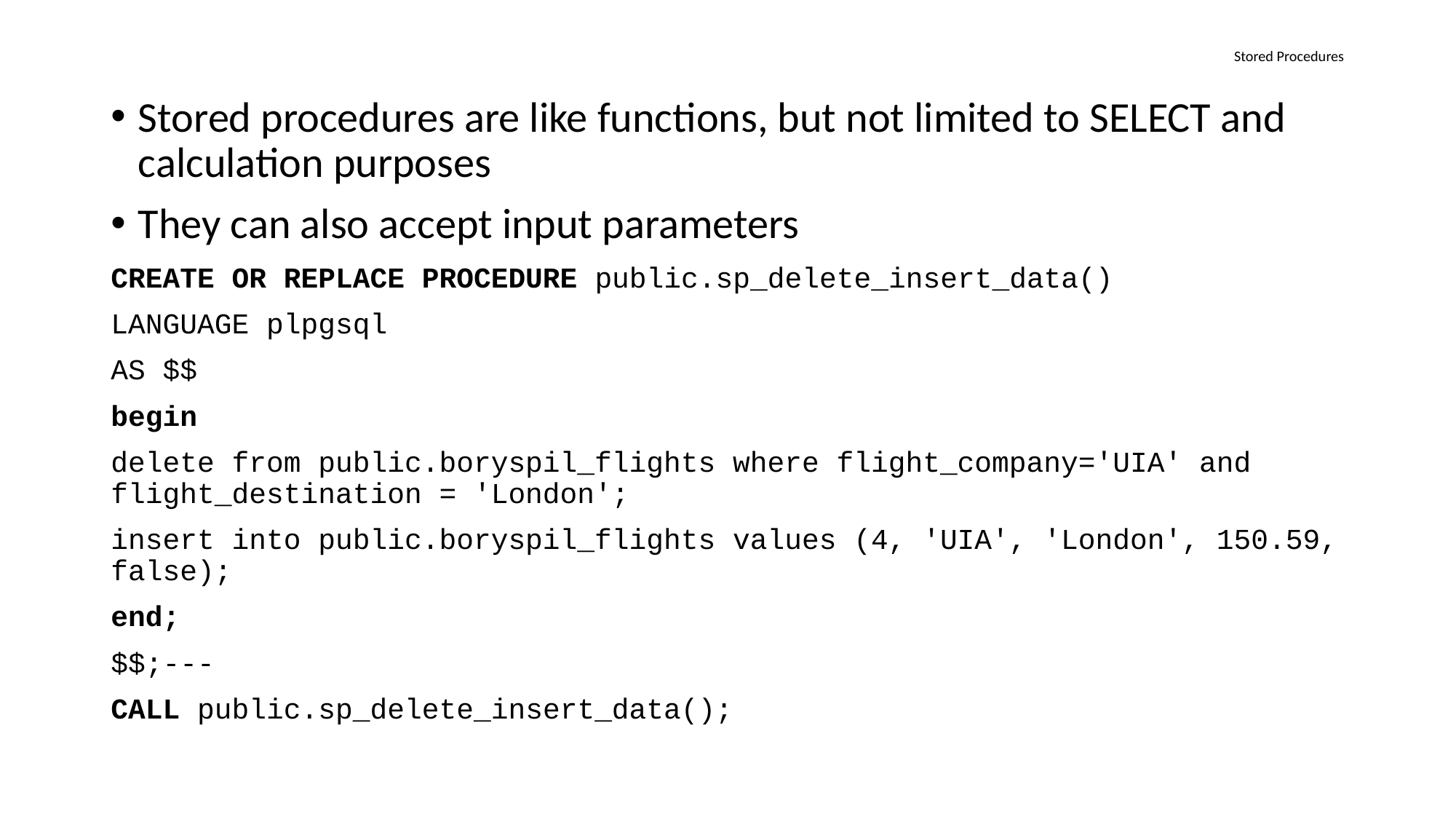

# Stored Procedures
Stored procedures are like functions, but not limited to SELECT and calculation purposes
They can also accept input parameters
CREATE OR REPLACE PROCEDURE public.sp_delete_insert_data()
LANGUAGE plpgsql
AS $$
begin
delete from public.boryspil_flights where flight_company='UIA' and flight_destination = 'London';
insert into public.boryspil_flights values (4, 'UIA', 'London', 150.59, false);
end;
$$;---
CALL public.sp_delete_insert_data();